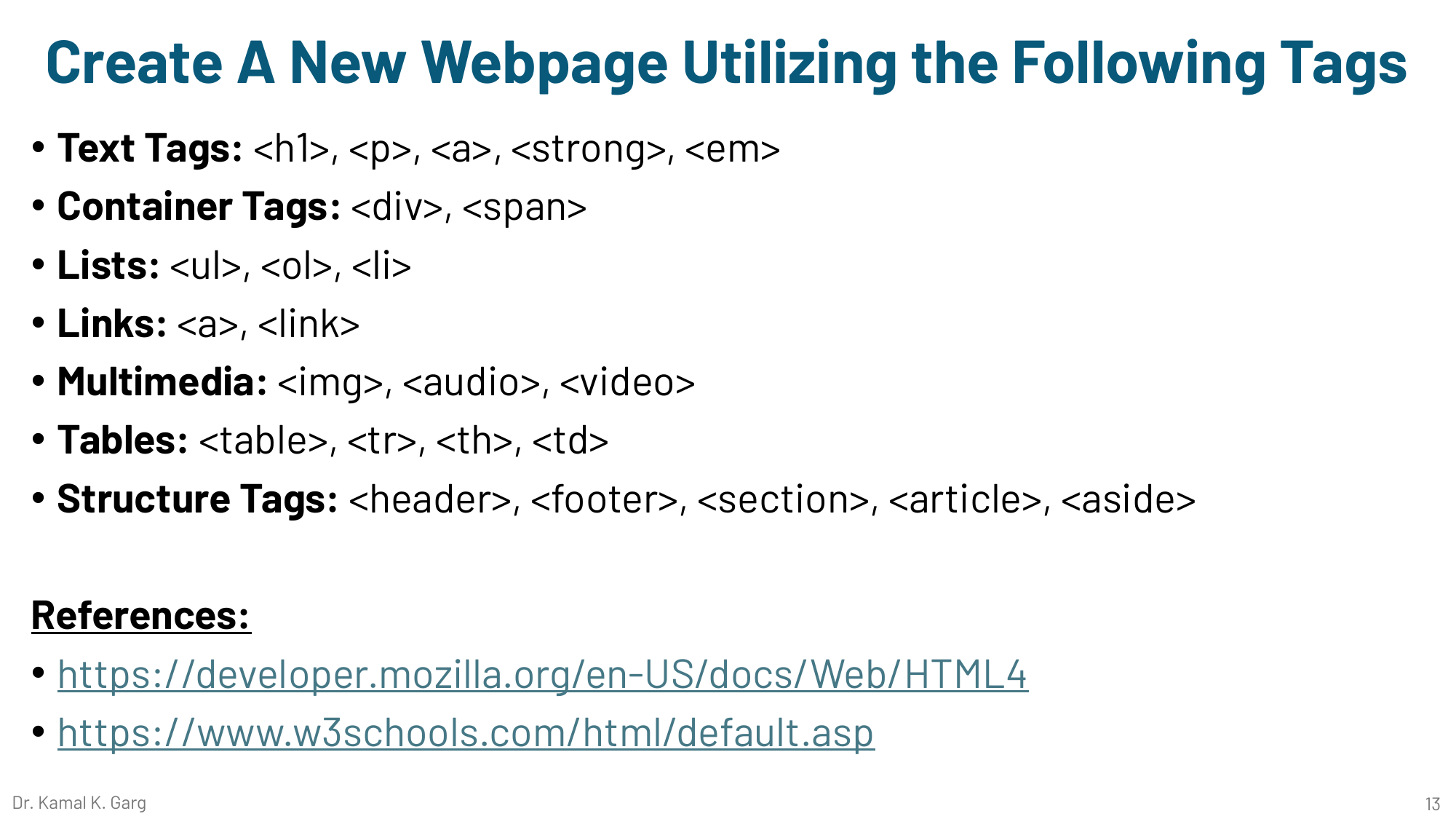

# Create A New Webpage Utilizing the Following Tags
Text Tags: <h1>, <p>, <a>, <strong>, <em>
Container Tags: <div>, <span>
Lists: <ul>, <ol>, <li>
Links: <a>, <link>
Multimedia: <img>, <audio>, <video>
Tables: <table>, <tr>, <th>, <td>
Structure Tags: <header>, <footer>, <section>, <article>, <aside>

References:
https://developer.mozilla.org/en-US/docs/Web/HTML4
https://www.w3schools.com/html/default.asp

Dr. Kamal K. Garg
13